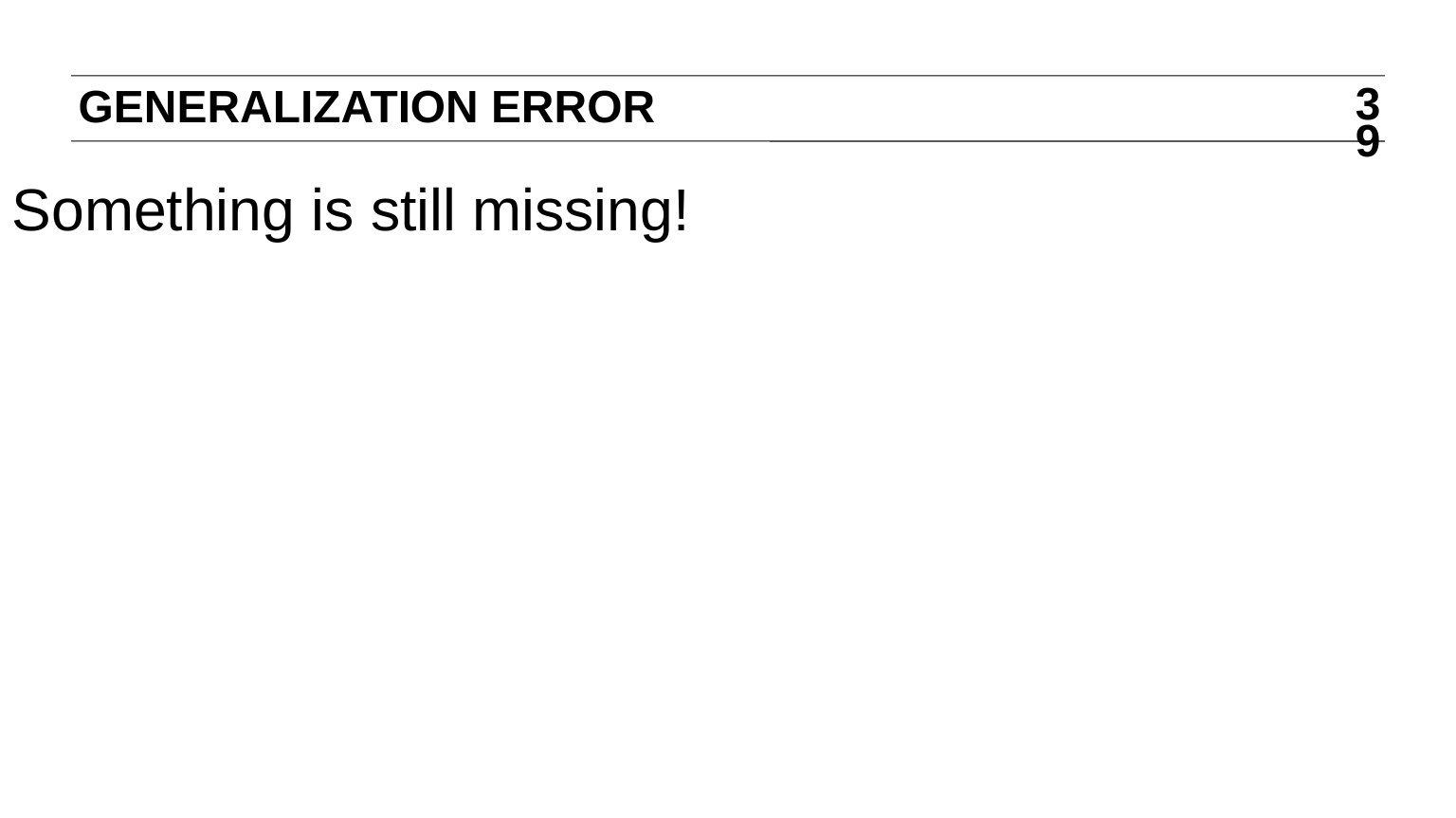

Generalization error
39
Something is still missing!